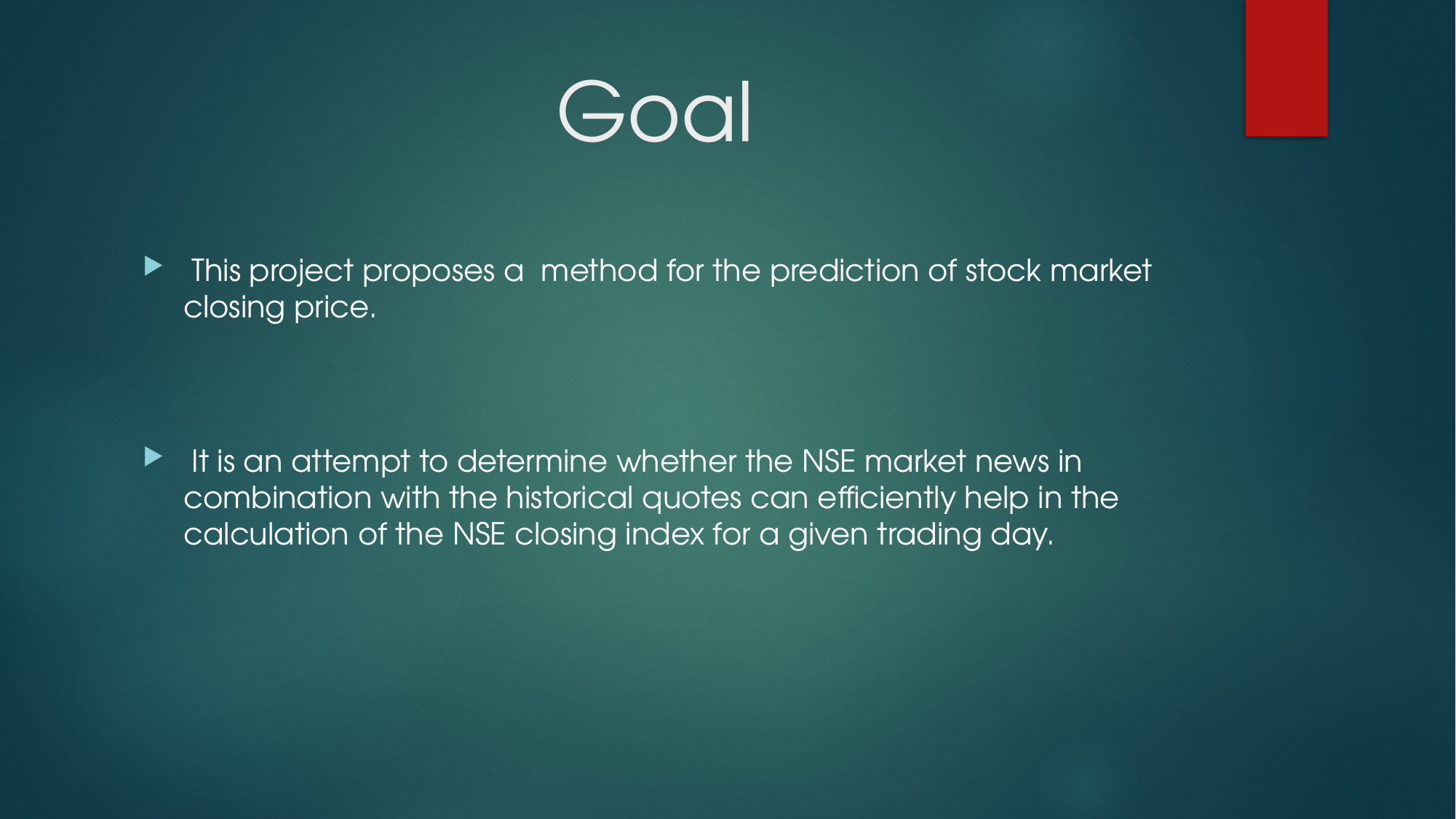

# Goal
 This project proposes a  method for the prediction of stock market closing price.

 It is an attempt to determine whether the NSE market news in combination with the historical quotes can efficiently help in the calculation of the NSE closing index for a given trading day.